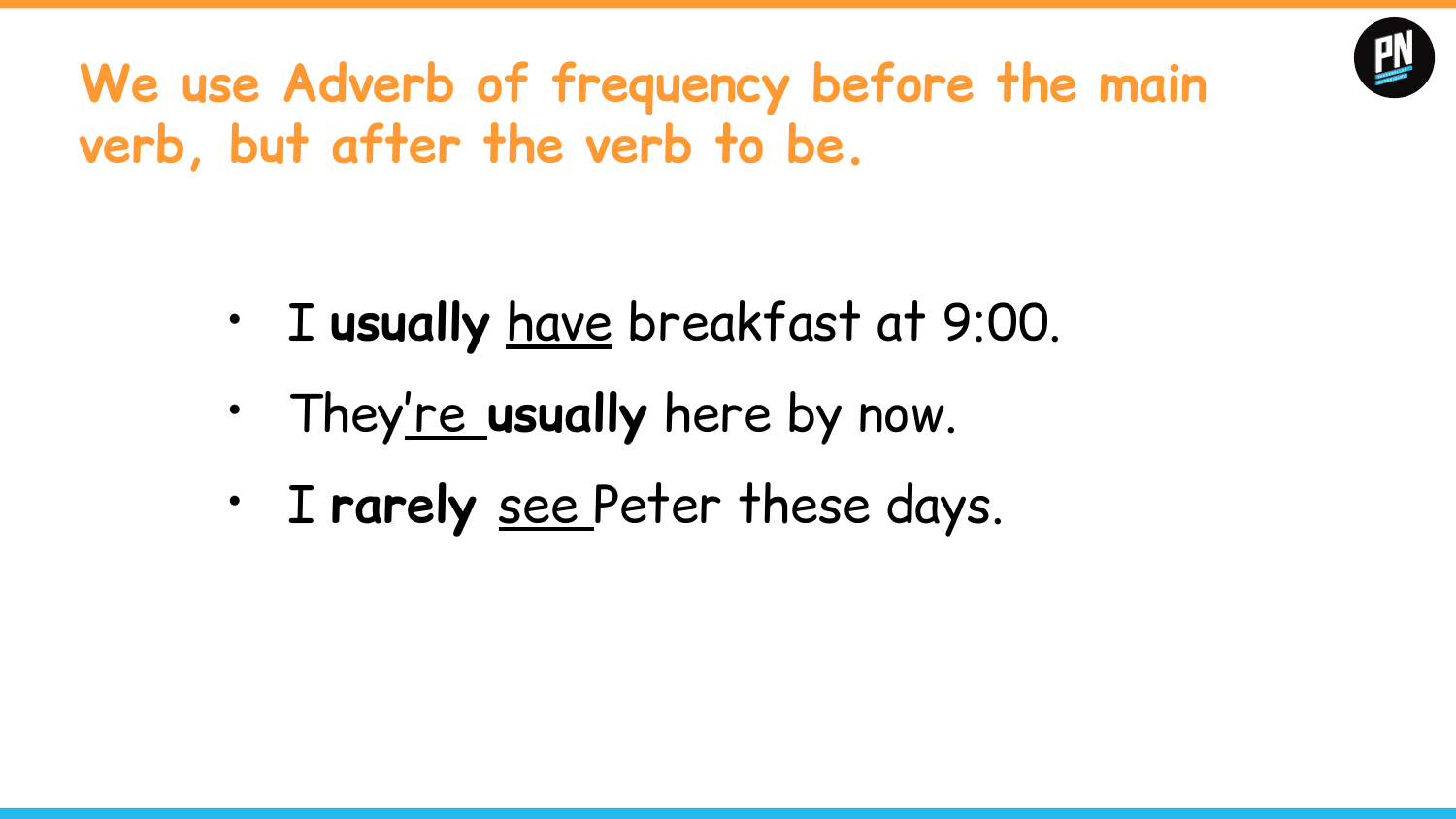

# We use Adverb of frequency before the main verb, but after the verb to be.
I usually have breakfast at 9:00.
They’re usually here by now.
I rarely see Peter these days.